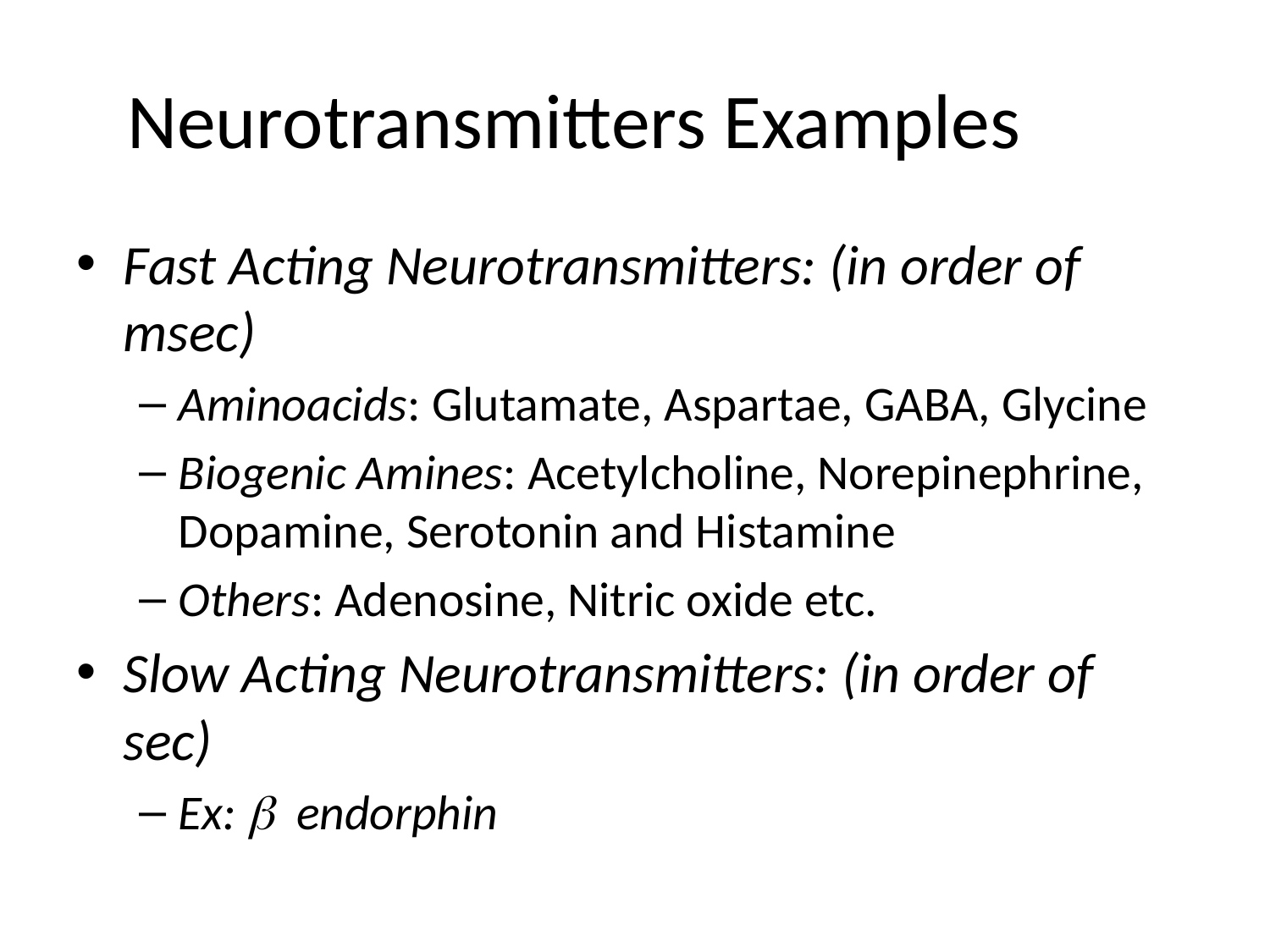

# Neurotransmitters Examples
Fast Acting Neurotransmitters: (in order of msec)
Aminoacids: Glutamate, Aspartae, GABA, Glycine
Biogenic Amines: Acetylcholine, Norepinephrine, Dopamine, Serotonin and Histamine
Others: Adenosine, Nitric oxide etc.
Slow Acting Neurotransmitters: (in order of sec)
Ex: β  endorphin